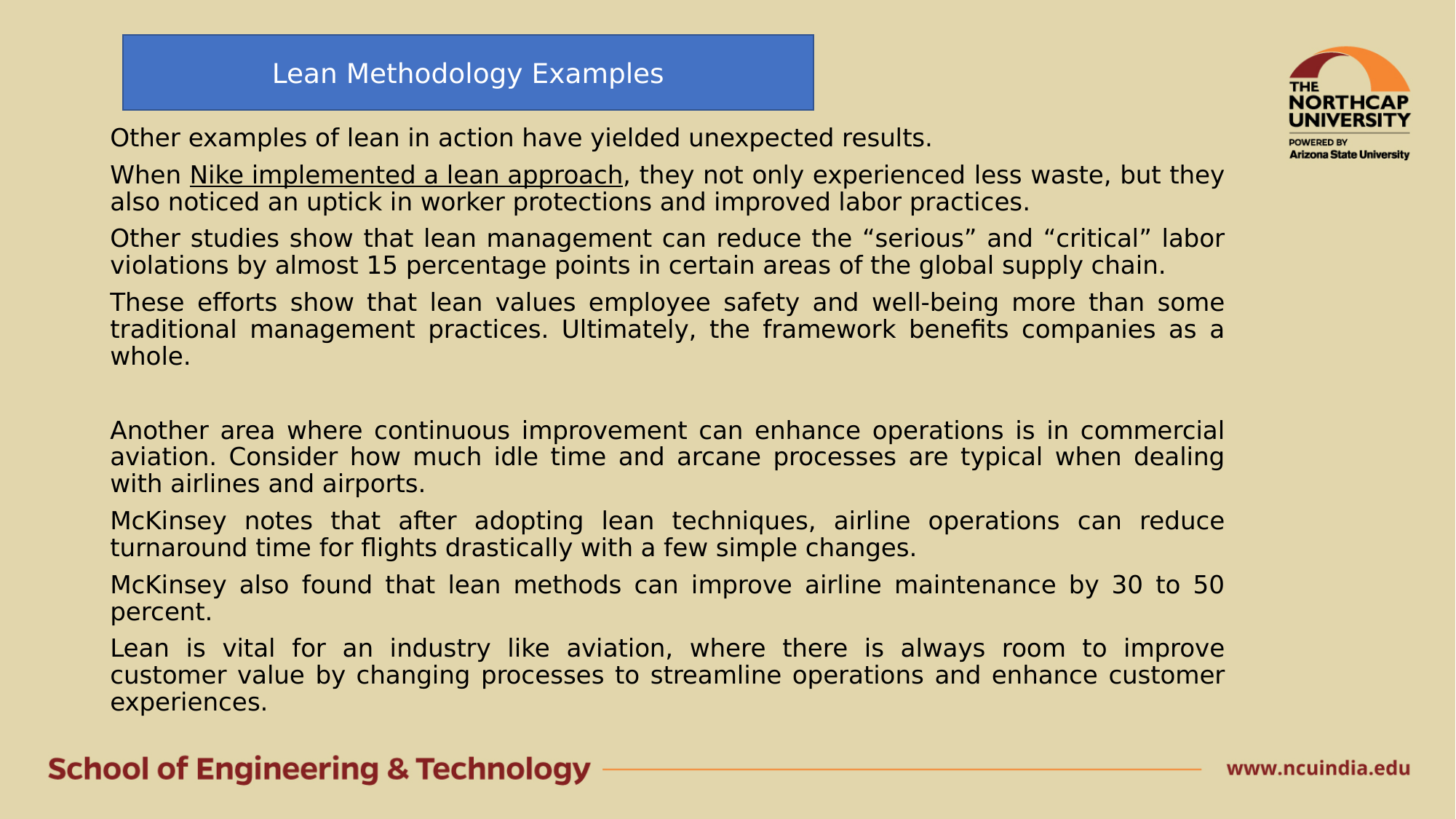

Lean Methodology Examples
Other examples of lean in action have yielded unexpected results.
When Nike implemented a lean approach, they not only experienced less waste, but they also noticed an uptick in worker protections and improved labor practices.
Other studies show that lean management can reduce the “serious” and “critical” labor violations by almost 15 percentage points in certain areas of the global supply chain.
These efforts show that lean values employee safety and well-being more than some traditional management practices. Ultimately, the framework benefits companies as a whole.

Another area where continuous improvement can enhance operations is in commercial aviation. Consider how much idle time and arcane processes are typical when dealing with airlines and airports.
McKinsey notes that after adopting lean techniques, airline operations can reduce turnaround time for flights drastically with a few simple changes.
McKinsey also found that lean methods can improve airline maintenance by 30 to 50 percent.
Lean is vital for an industry like aviation, where there is always room to improve customer value by changing processes to streamline operations and enhance customer experiences.